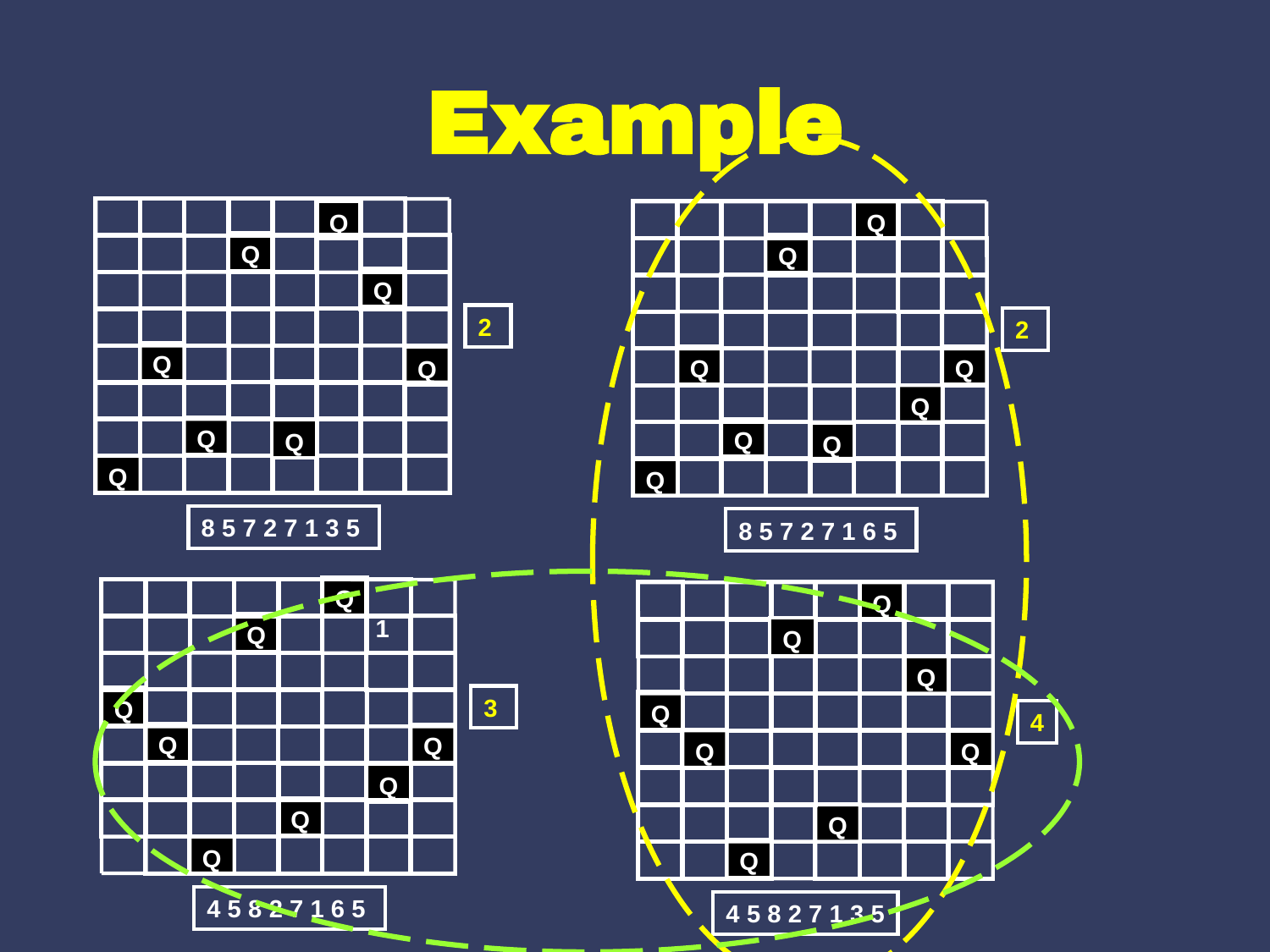

# Example

Q

Q

Q
Q

Q

2
2

Q

Q
Q
Q

Q

Q

Q

Q

Q
Q

Q

8 5 7 2 7 1 3 5
8 5 7 2 7 1 6 5

Q1

Q

Q

Q

Q

3
Q

Q

4
Q
Q

Q

Q

Q

Q

Q

Q
Q

4 5 8 2 7 1 6 5
4 5 8 2 7 1 3 5